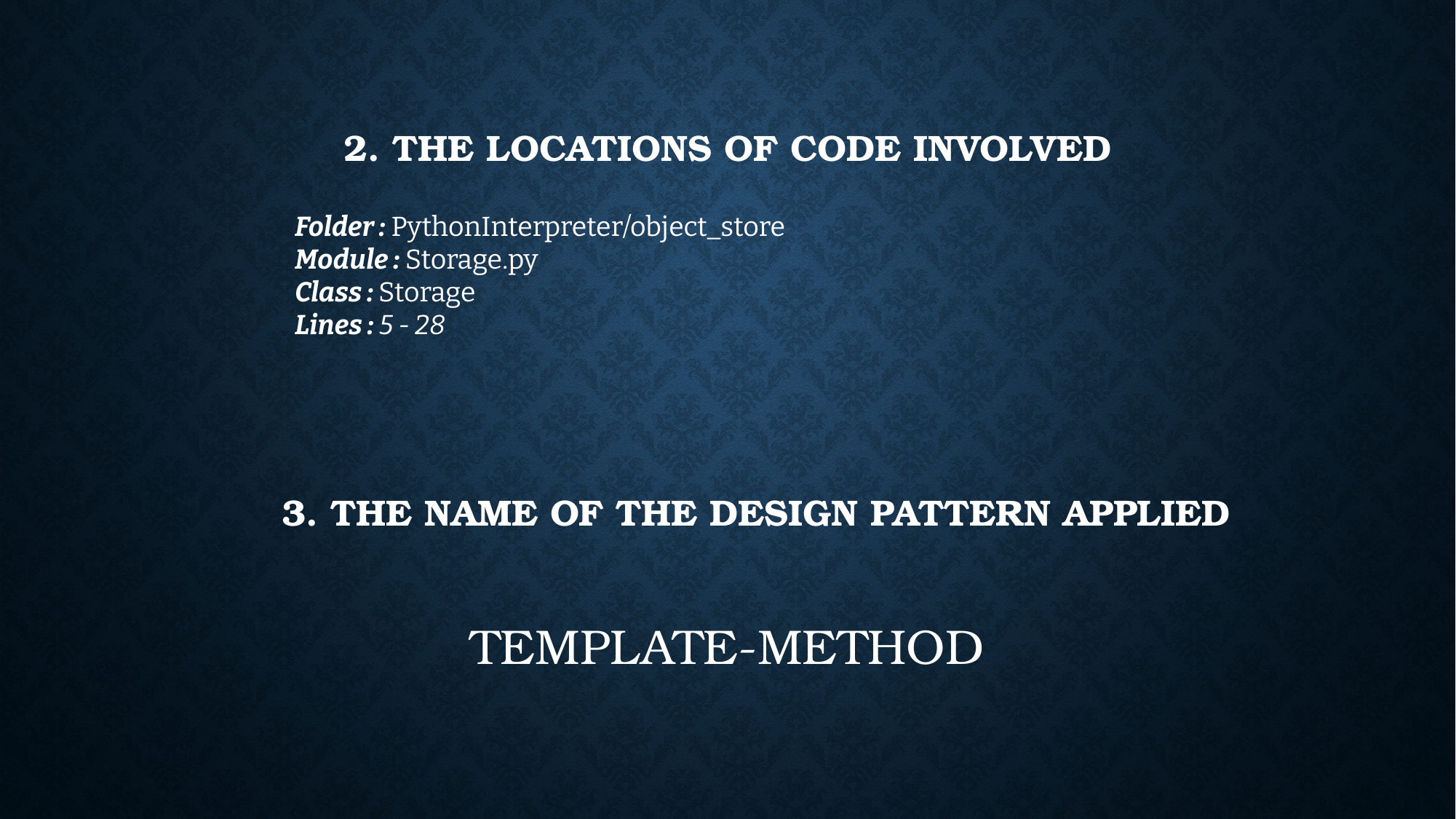

# 2. The locations of code involved
Folder : PythonInterpreter/object_store
Module : Storage.py
Class : Storage
Lines : 5 - 28
3. The name of the design pattern applied
Template-Method